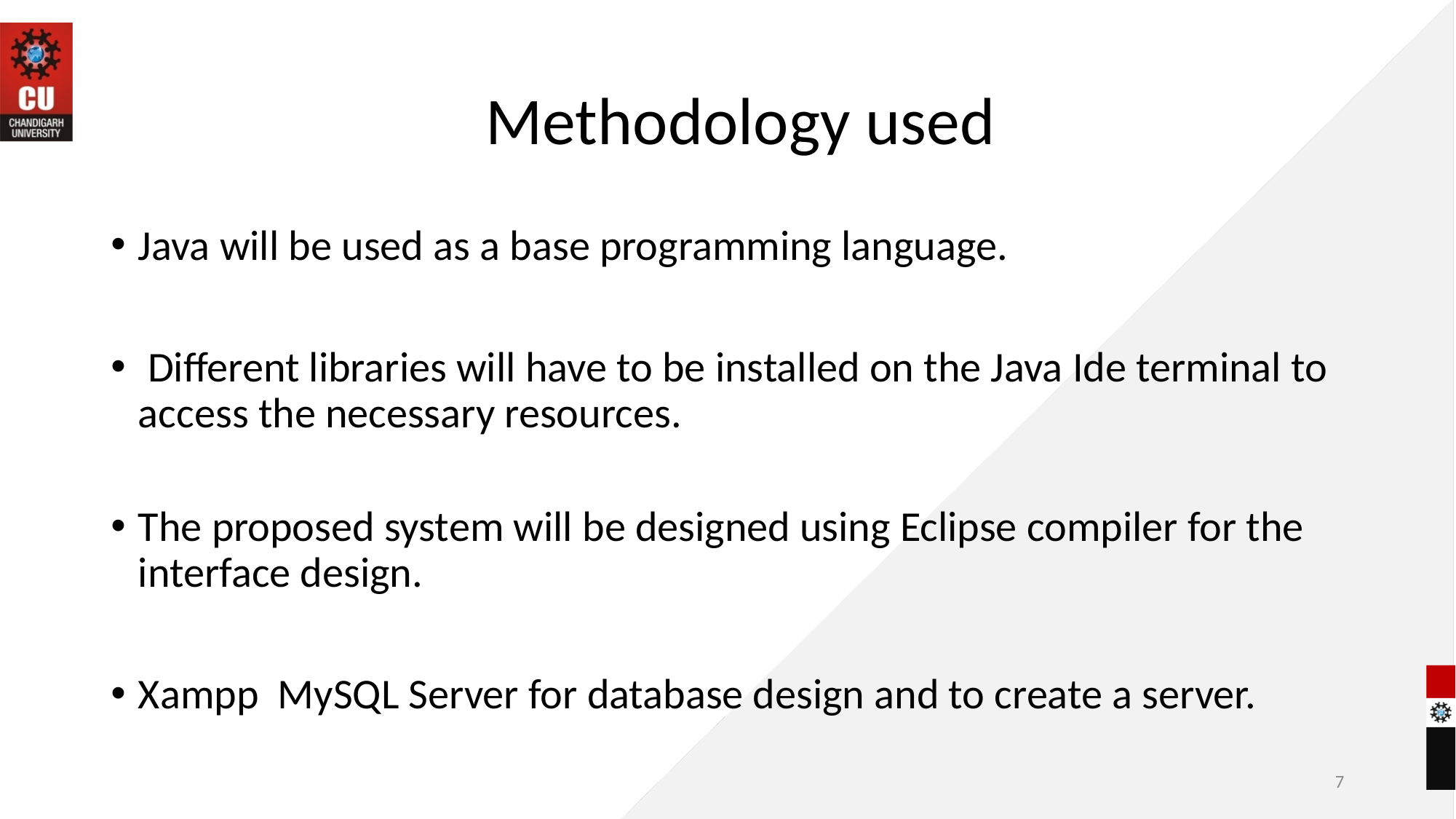

# Methodology used
Java will be used as a base programming language.

 Different libraries will have to be installed on the Java Ide terminal to access the necessary resources.

The proposed system will be designed using Eclipse compiler for the interface design.

Xampp  MySQL Server for database design and to create a server.
7